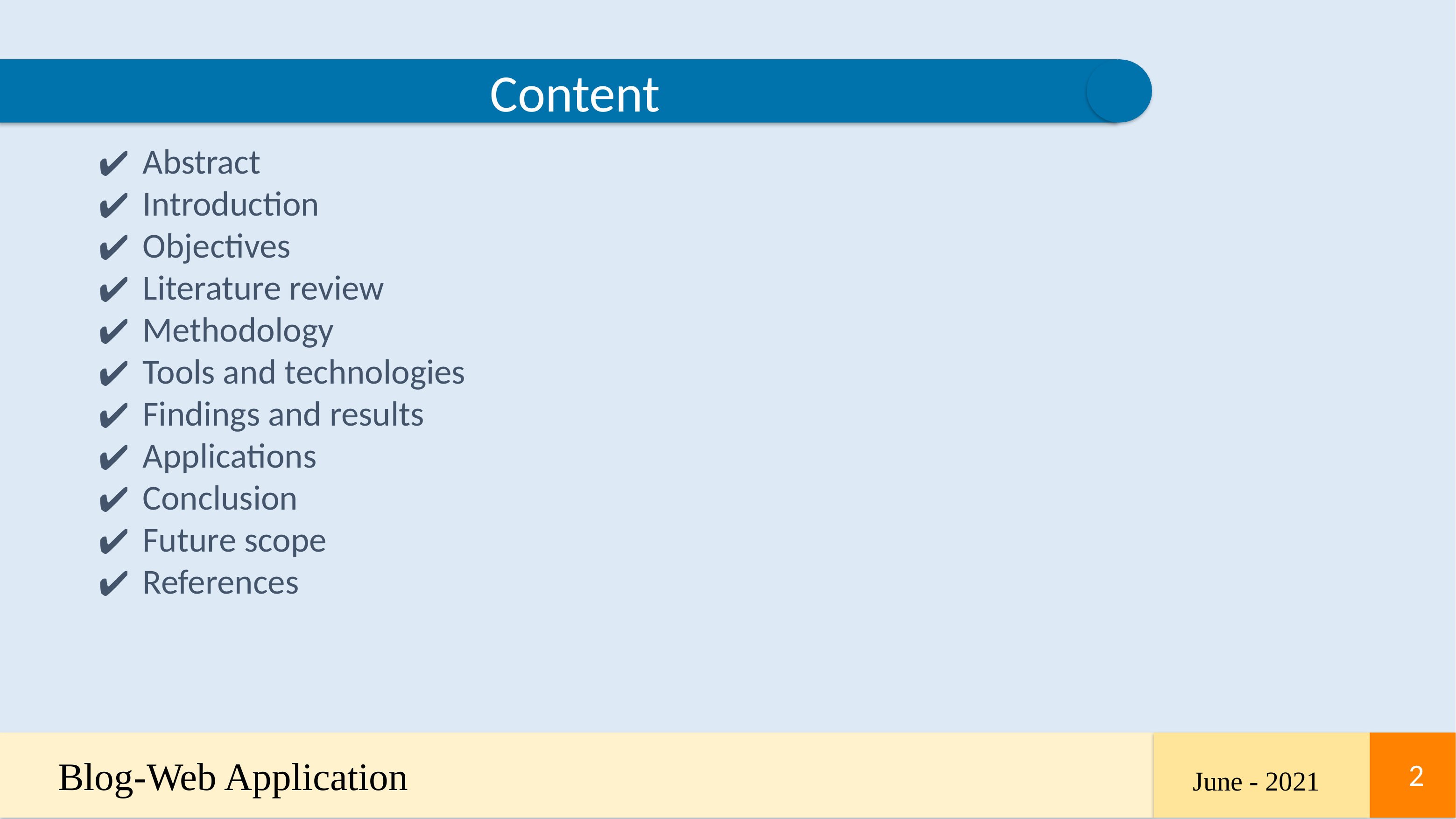

Content

Abstract
Introduction
Objectives
Literature review
Methodology
Tools and technologies
Findings and results
Applications
Conclusion
Future scope
References

Blog-Web Application
2
2
June - 2021